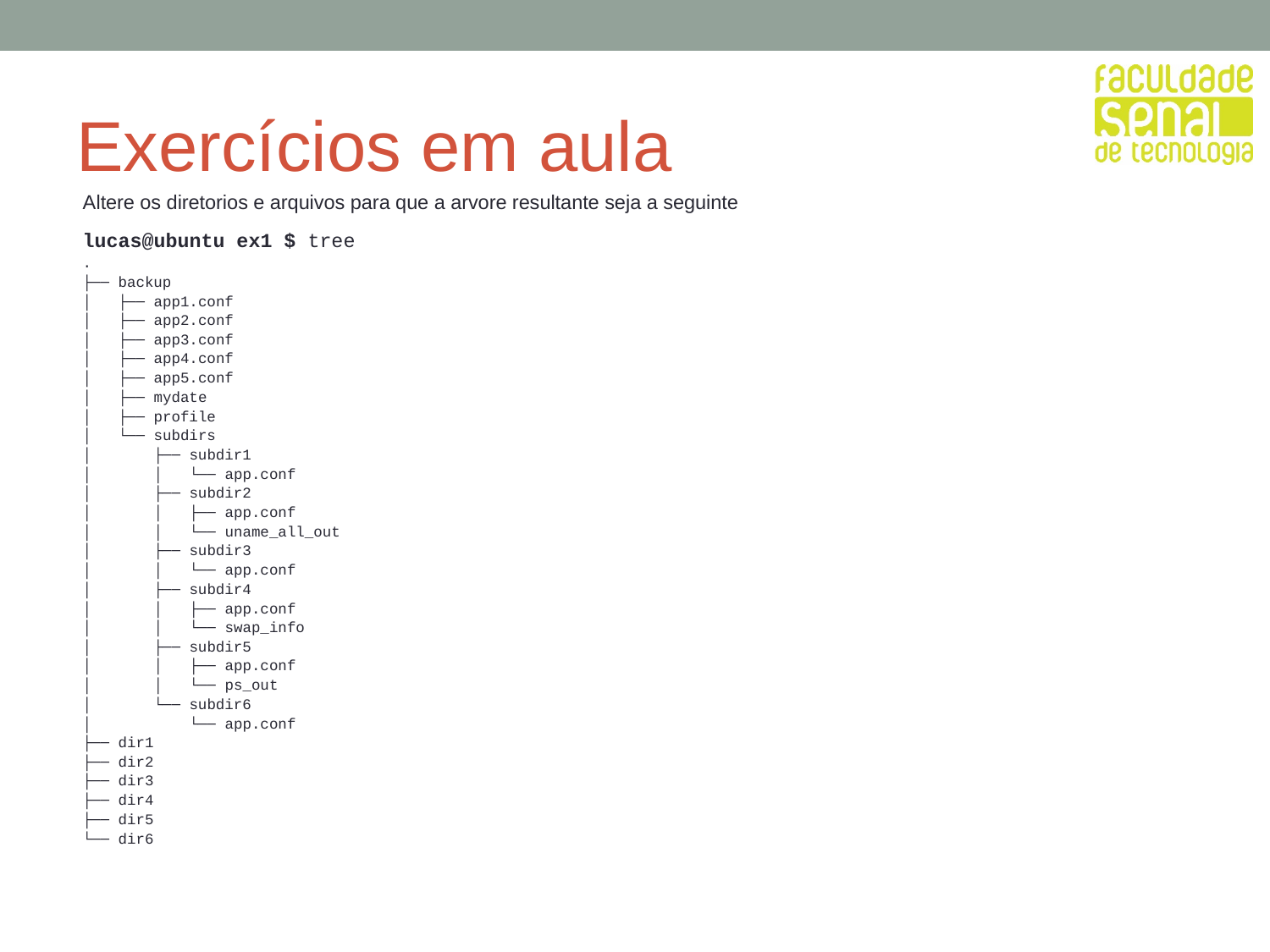

# Exercícios em aula
Altere os diretorios e arquivos para que a arvore resultante seja a seguinte

lucas@ubuntu ex1 $ tree
.
├── backup
│   ├── app1.conf
│   ├── app2.conf
│   ├── app3.conf
│   ├── app4.conf
│   ├── app5.conf
│   ├── mydate
│   ├── profile
│   └── subdirs
│       ├── subdir1
│       │   └── app.conf
│       ├── subdir2
│       │   ├── app.conf
│       │   └── uname_all_out
│       ├── subdir3
│       │   └── app.conf
│       ├── subdir4
│       │   ├── app.conf
│       │   └── swap_info
│       ├── subdir5
│       │   ├── app.conf
│       │   └── ps_out
│       └── subdir6
│           └── app.conf
├── dir1
├── dir2
├── dir3
├── dir4
├── dir5
└── dir6